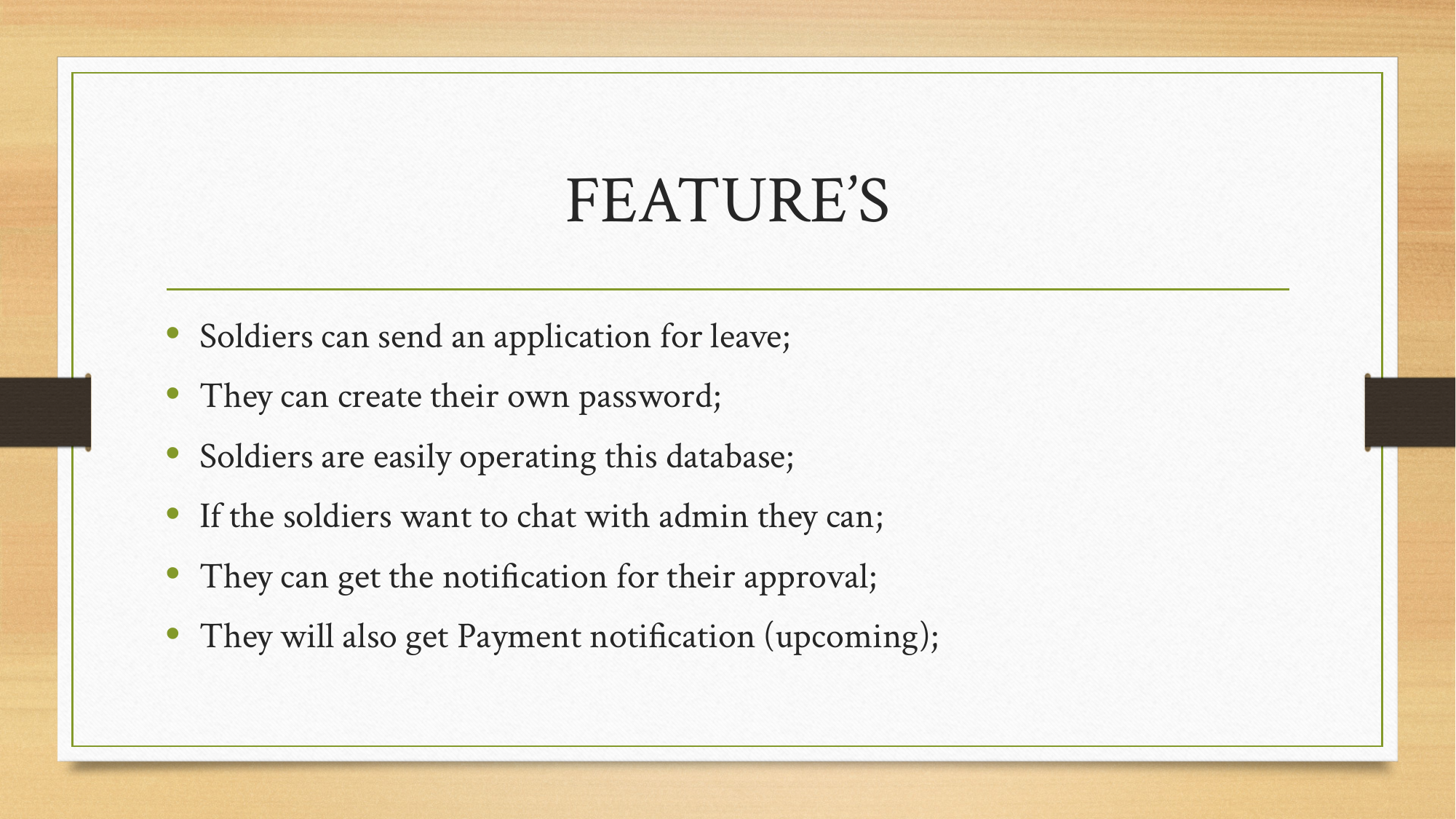

# FEATURE’S
Soldiers can send an application for leave;
They can create their own password;
Soldiers are easily operating this database;
If the soldiers want to chat with admin they can;
They can get the notification for their approval;
They will also get Payment notification (upcoming);